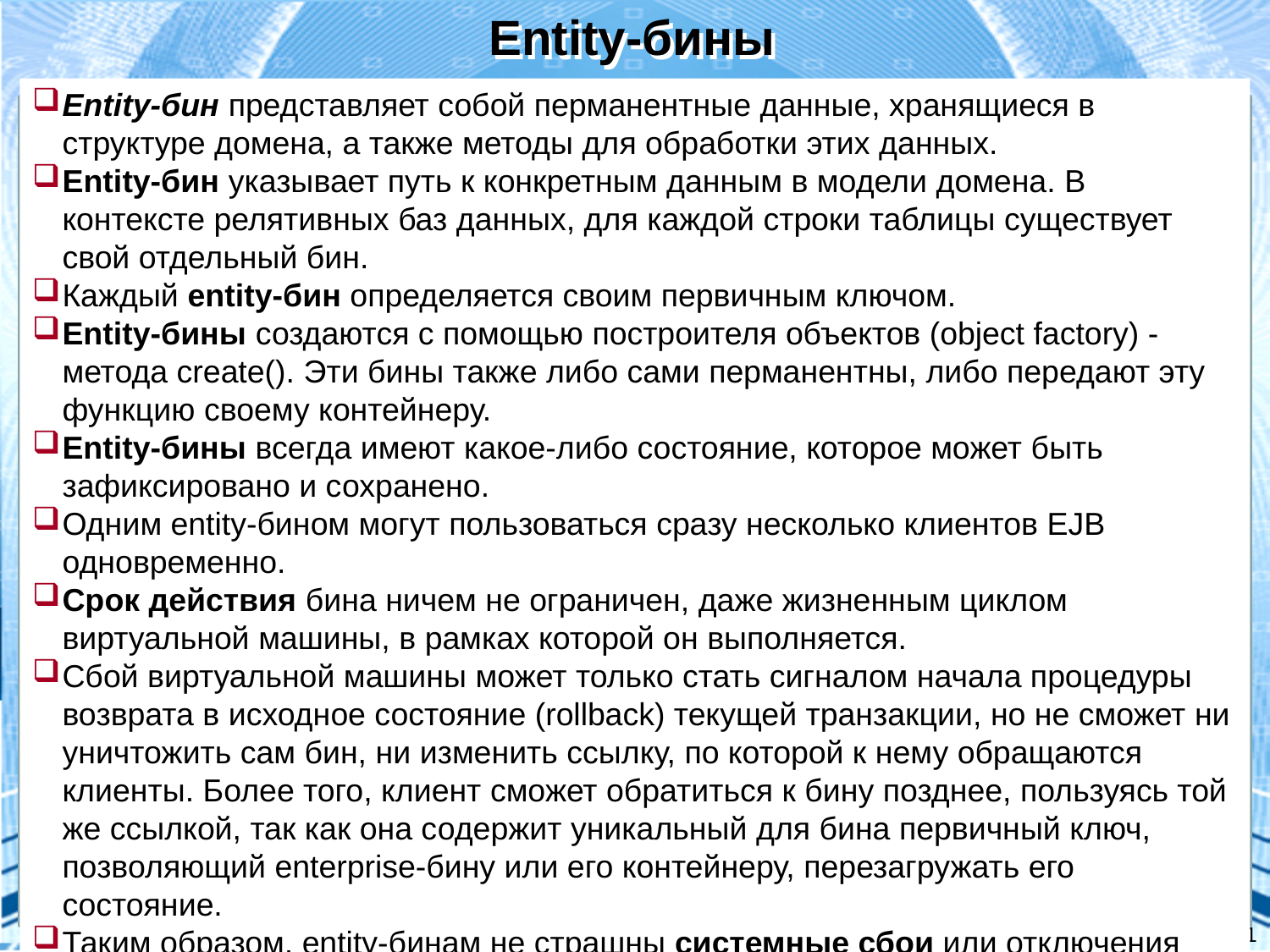

Entity-бины
Еntity-бин представляет собой перманентные данные, хранящиеся в структуре домена, а также методы для обработки этих данных.
Entity-бин указывает путь к конкретным данным в модели домена. В контексте релятивных баз данных, для каждой строки таблицы существует свой отдельный бин.
Каждый entity-бин определяется своим первичным ключом.
Entity-бины создаются с помощью построителя объектов (object factory) - метода create(). Эти бины также либо сами перманентны, либо передают эту функцию своему контейнеру.
Entity-бины всегда имеют какое-либо состояние, которое может быть зафиксировано и сохранено.
Одним entity-бином могут пользоваться сразу несколько клиентов EJB одновременно.
Срок действия бина ничем не ограничен, даже жизненным циклом виртуальной машины, в рамках которой он выполняется.
Сбой виртуальной машины может только стать сигналом начала процедуры возврата в исходное состояние (rollback) текущей транзакции, но не сможет ни уничтожить сам бин, ни изменить ссылку, по которой к нему обращаются клиенты. Более того, клиент сможет обратиться к бину позднее, пользуясь той же ссылкой, так как она содержит уникальный для бина первичный ключ, позволяющий enterprise-бину или его контейнеру, перезагружать его состояние.
Таким образом, entity-бинам не страшны системные сбои или отключения